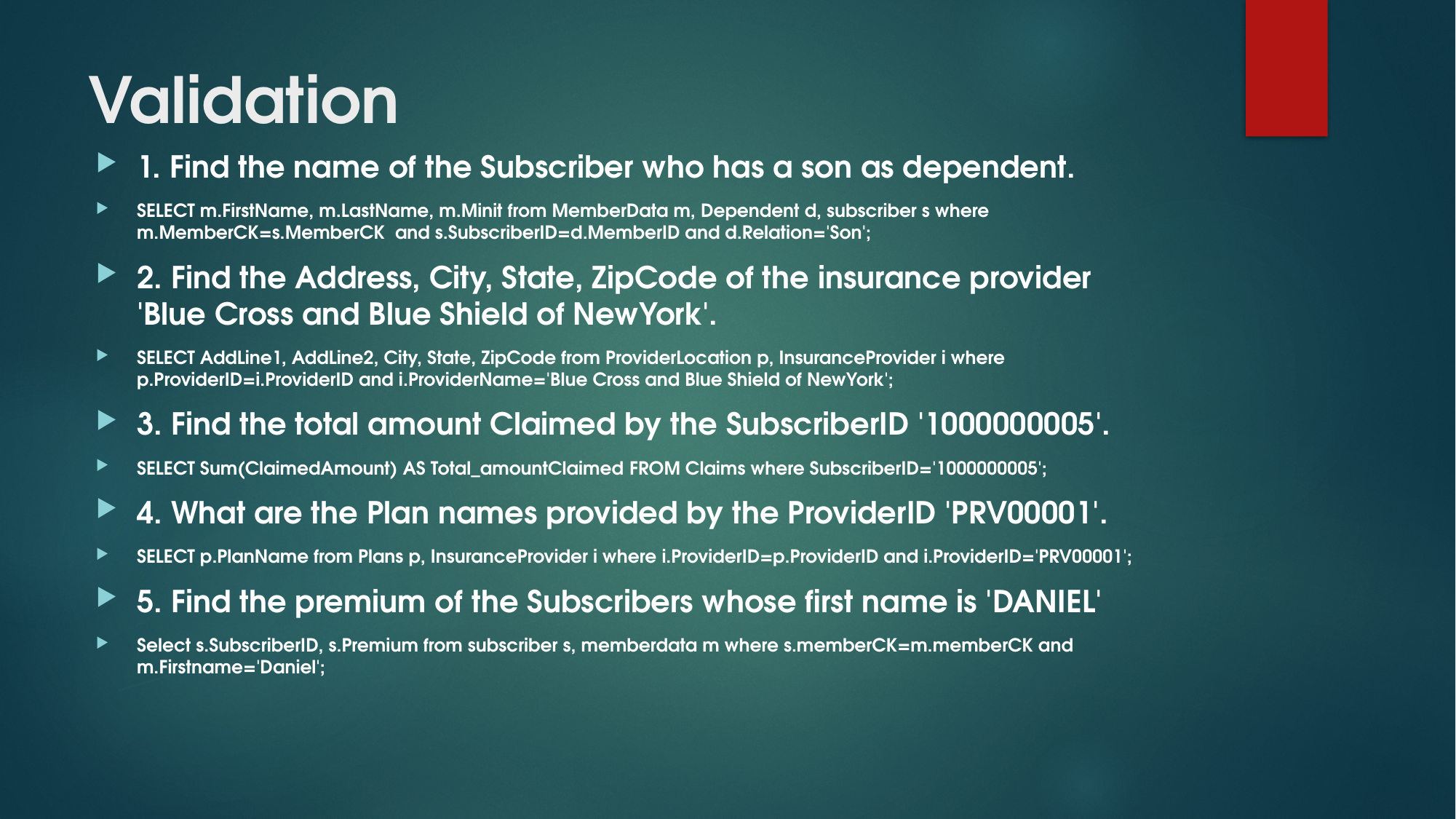

# Validation
1. Find the name of the Subscriber who has a son as dependent.
SELECT m.FirstName, m.LastName, m.Minit from MemberData m, Dependent d, subscriber s where m.MemberCK=s.MemberCK  and s.SubscriberID=d.MemberID and d.Relation='Son';
2. Find the Address, City, State, ZipCode of the insurance provider 'Blue Cross and Blue Shield of NewYork'.
SELECT AddLine1, AddLine2, City, State, ZipCode from ProviderLocation p, InsuranceProvider i where p.ProviderID=i.ProviderID and i.ProviderName='Blue Cross and Blue Shield of NewYork';
3. Find the total amount Claimed by the SubscriberID '1000000005'.
SELECT Sum(ClaimedAmount) AS Total_amountClaimed FROM Claims where SubscriberID='1000000005';
4. What are the Plan names provided by the ProviderID 'PRV00001'.
SELECT p.PlanName from Plans p, InsuranceProvider i where i.ProviderID=p.ProviderID and i.ProviderID='PRV00001';
5. Find the premium of the Subscribers whose first name is 'DANIEL'
Select s.SubscriberID, s.Premium from subscriber s, memberdata m where s.memberCK=m.memberCK and m.Firstname='Daniel';